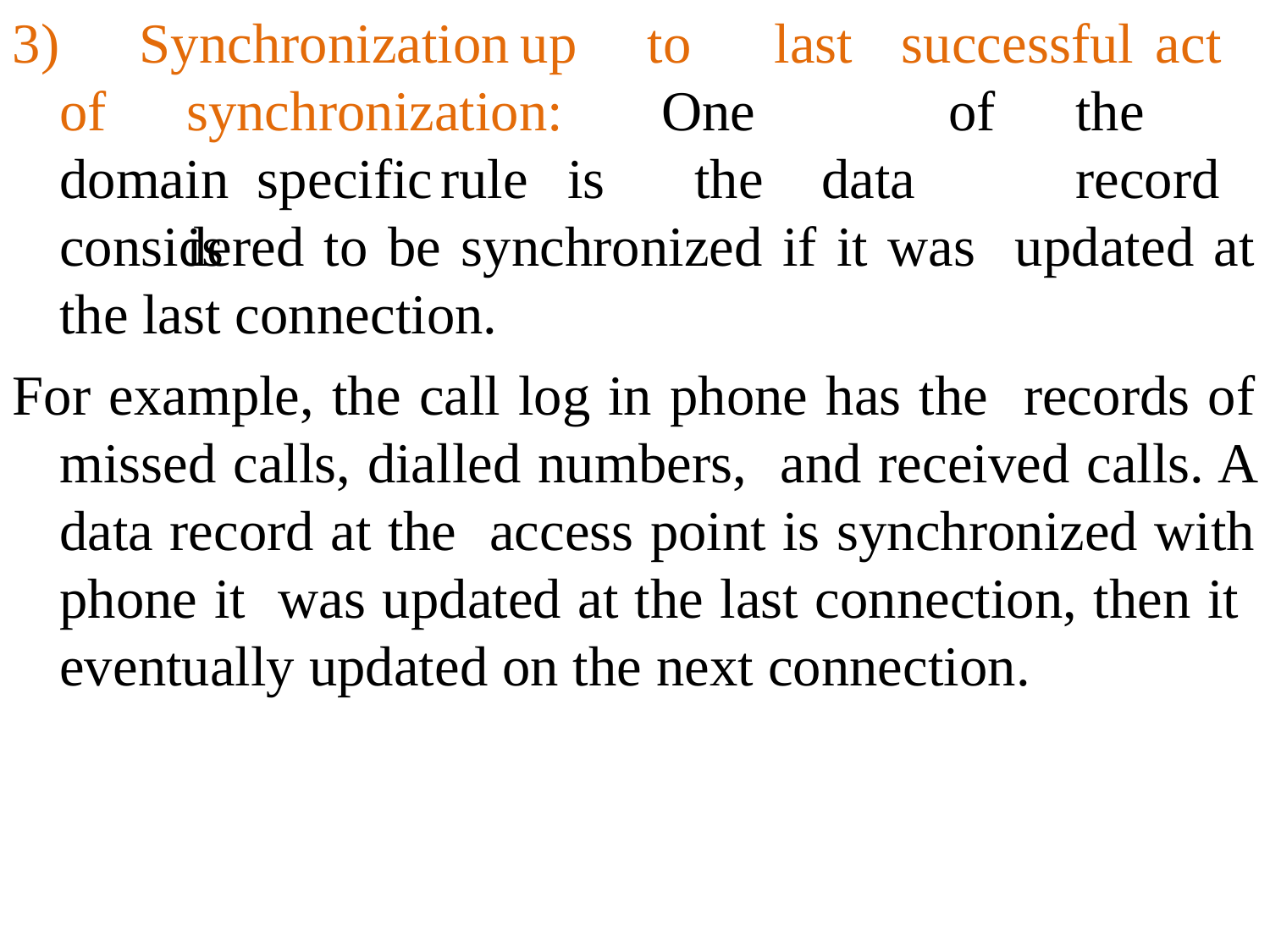

3)	Synchronization	up	to	last	successful	act
of	synchronization:
One		of	the	domain  specific	rule	is	the	data		record	is
considered to be synchronized if it was  updated at the last connection.
For example, the call log in phone has the  records of missed calls, dialled numbers,  and received calls. A data record at the  access point is synchronized with phone it  was updated at the last connection, then it  eventually updated on the next connection.